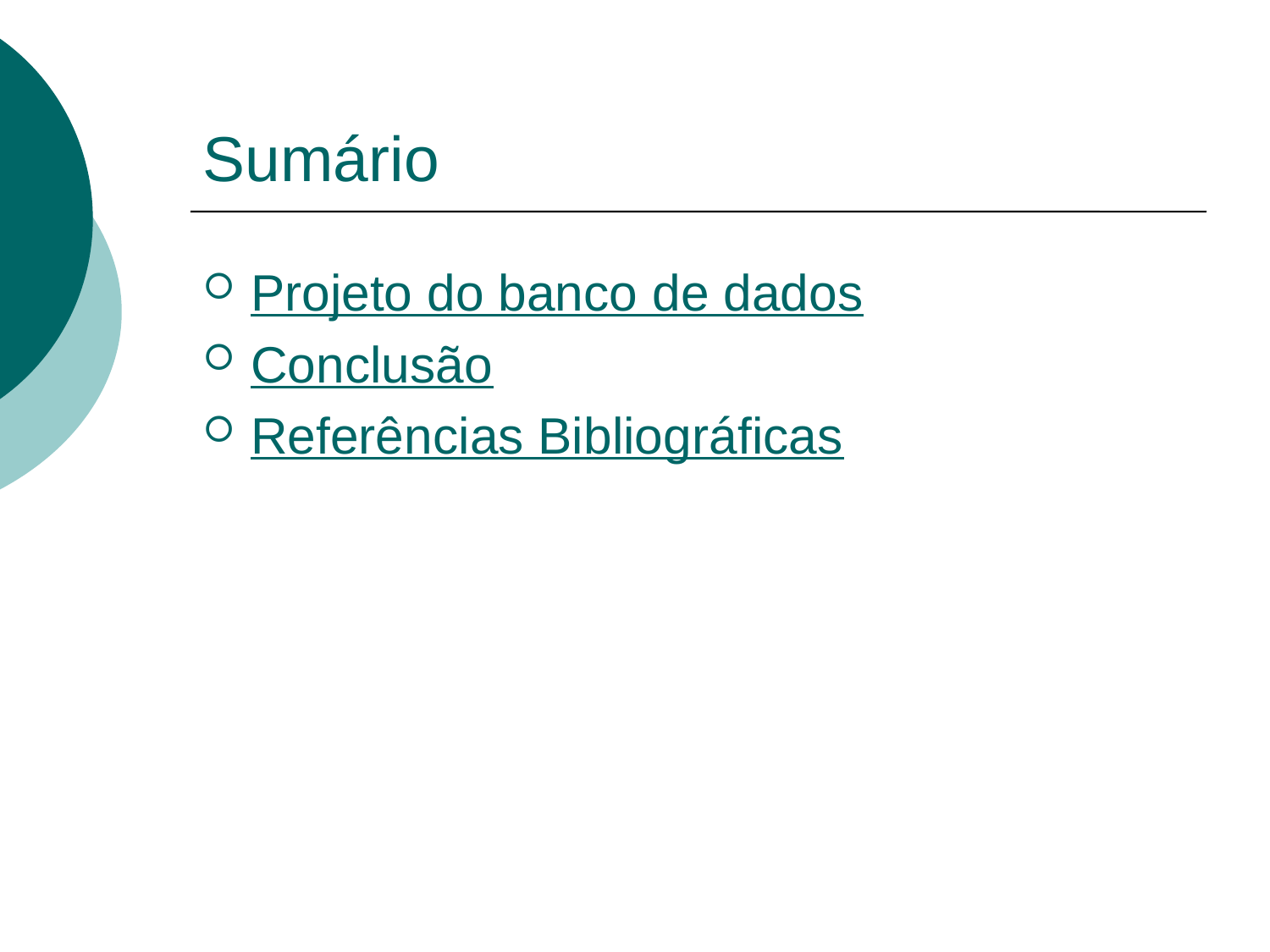

# Sumário
Projeto do banco de dados
Conclusão
Referências Bibliográficas